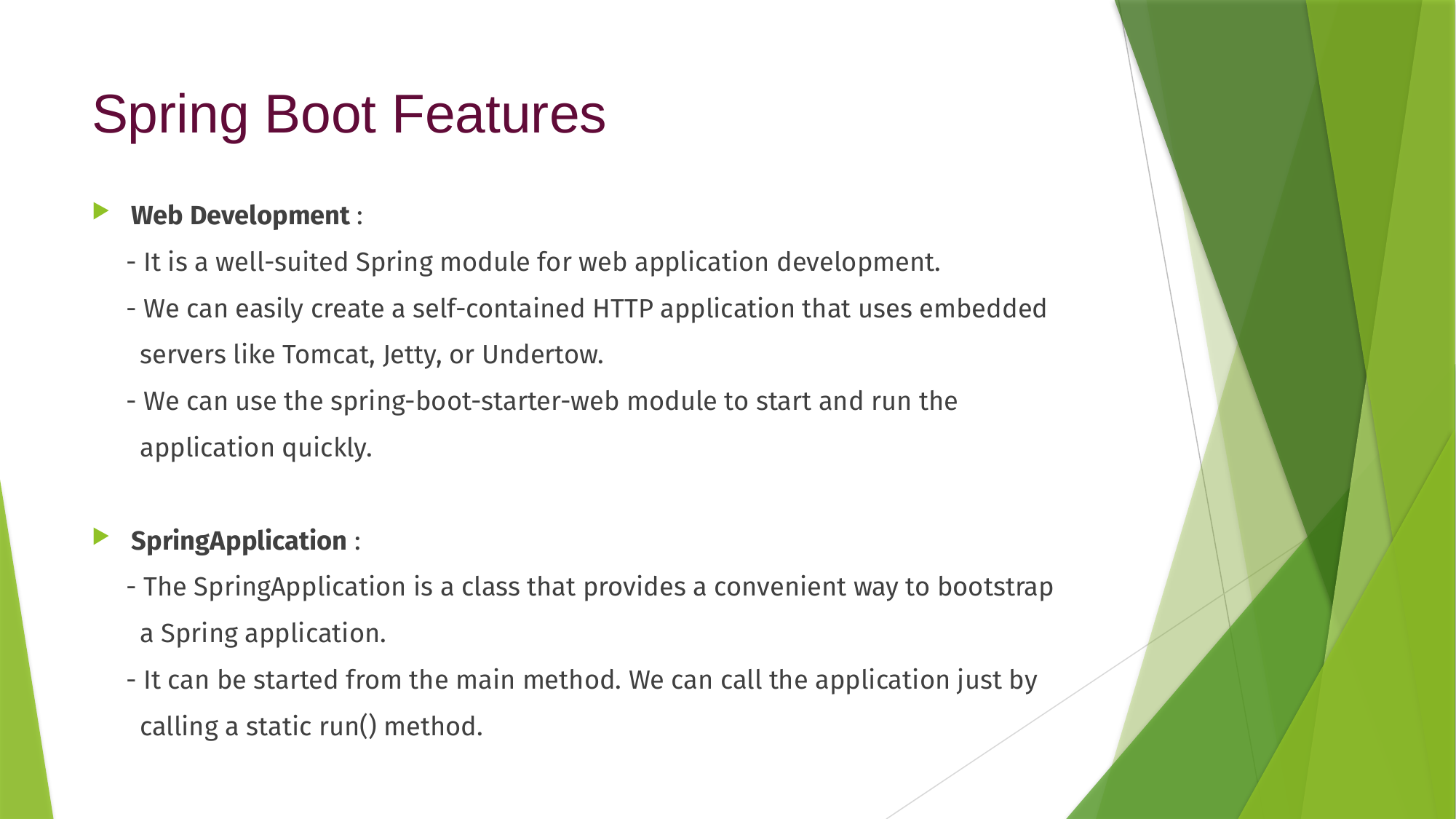

# Spring Boot Features
Web Development :
     - It is a well-suited Spring module for web application development.
     - We can easily create a self-contained HTTP application that uses embedded
       servers like Tomcat, Jetty, or Undertow.
     - We can use the spring-boot-starter-web module to start and run the
       application quickly.

SpringApplication :
     - The SpringApplication is a class that provides a convenient way to bootstrap
       a Spring application.
     - It can be started from the main method. We can call the application just by
       calling a static run() method.